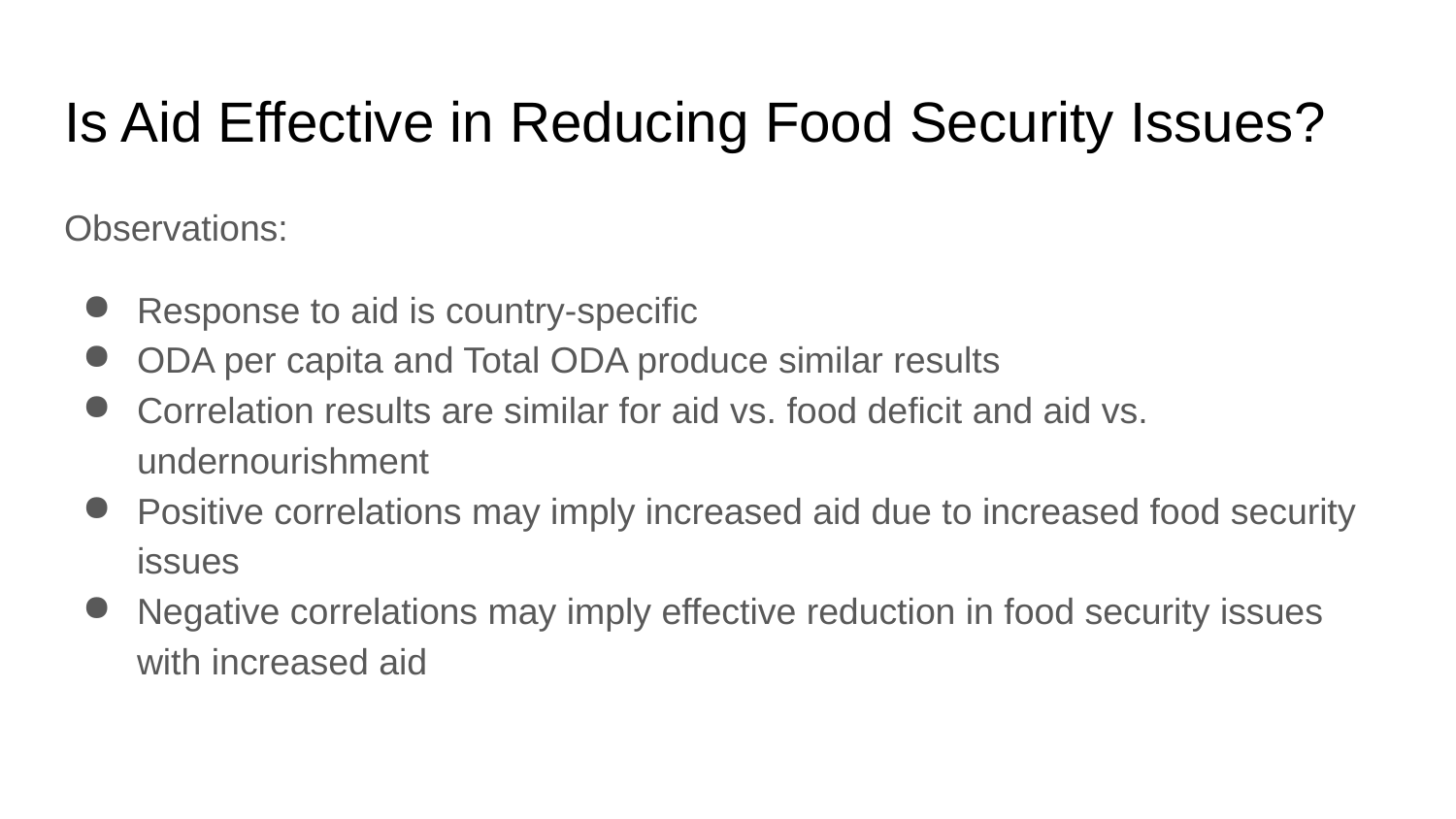

# Is Aid Effective in Reducing Food Security Issues?
Observations:
Response to aid is country-specific
ODA per capita and Total ODA produce similar results
Correlation results are similar for aid vs. food deficit and aid vs. undernourishment
Positive correlations may imply increased aid due to increased food security issues
Negative correlations may imply effective reduction in food security issues with increased aid